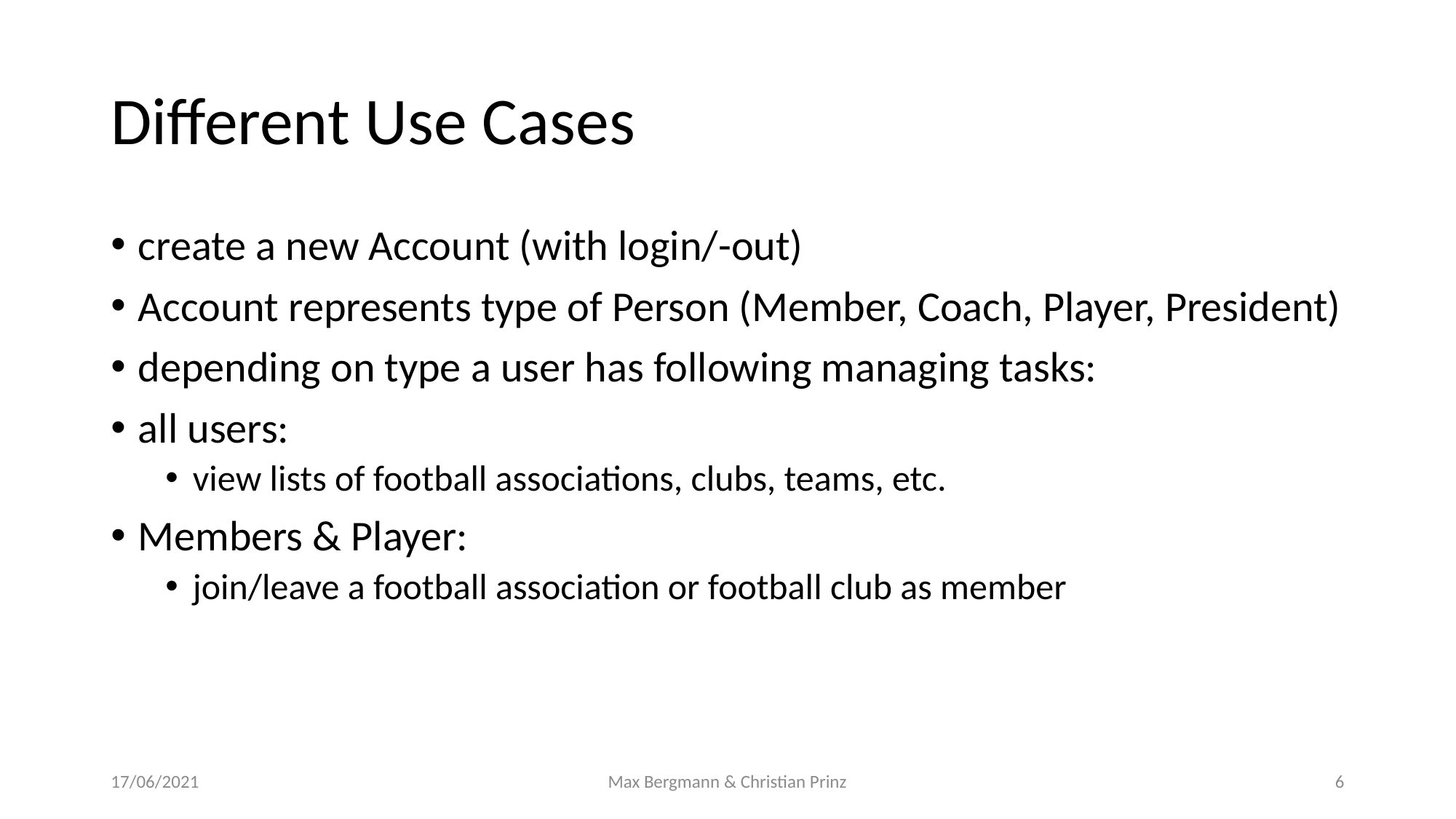

# Different Use Cases
create a new Account (with login/-out)
Account represents type of Person (Member, Coach, Player, President)
depending on type a user has following managing tasks:
all users:
view lists of football associations, clubs, teams, etc.
Members & Player:
join/leave a football association or football club as member
17/06/2021
Max Bergmann & Christian Prinz
6